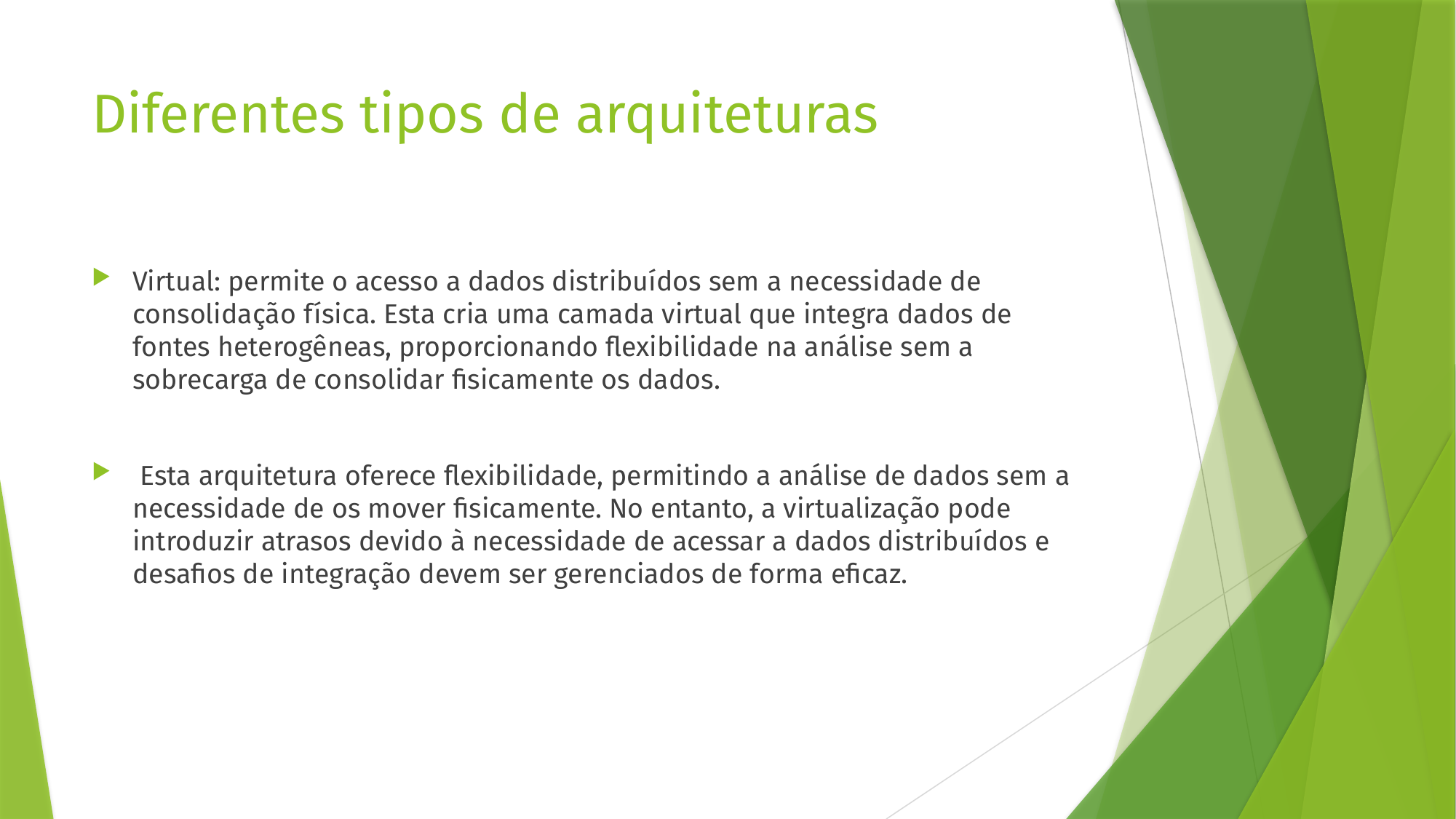

# Diferentes tipos de arquiteturas
Virtual: permite o acesso a dados distribuídos sem a necessidade de consolidação física. Esta cria uma camada virtual que integra dados de fontes heterogêneas, proporcionando flexibilidade na análise sem a sobrecarga de consolidar fisicamente os dados.

 Esta arquitetura oferece flexibilidade, permitindo a análise de dados sem a necessidade de os mover fisicamente. No entanto, a virtualização pode introduzir atrasos devido à necessidade de acessar a dados distribuídos e desafios de integração devem ser gerenciados de forma eficaz.